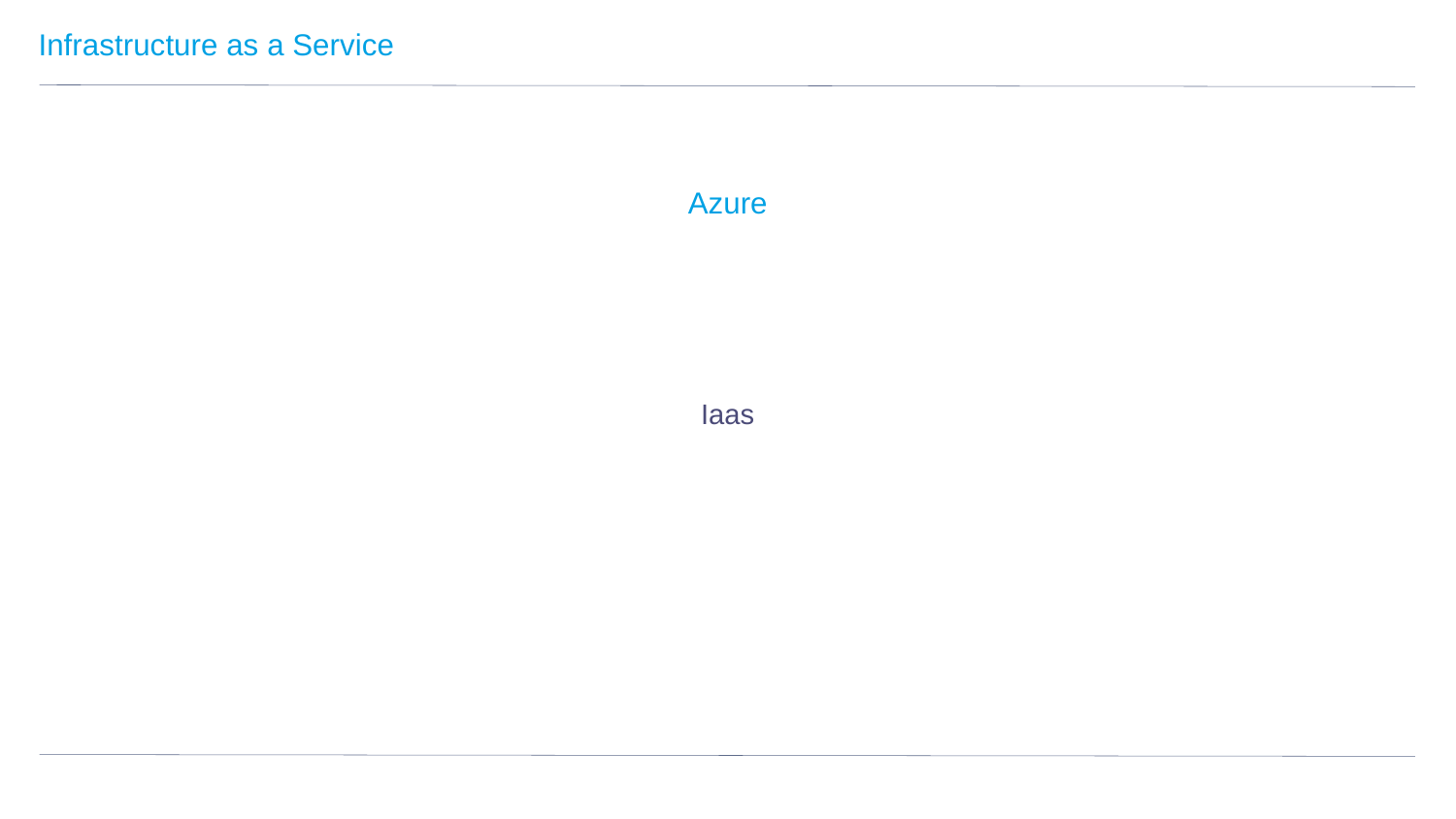

# Infrastructure as a Service
Azure
Iaas